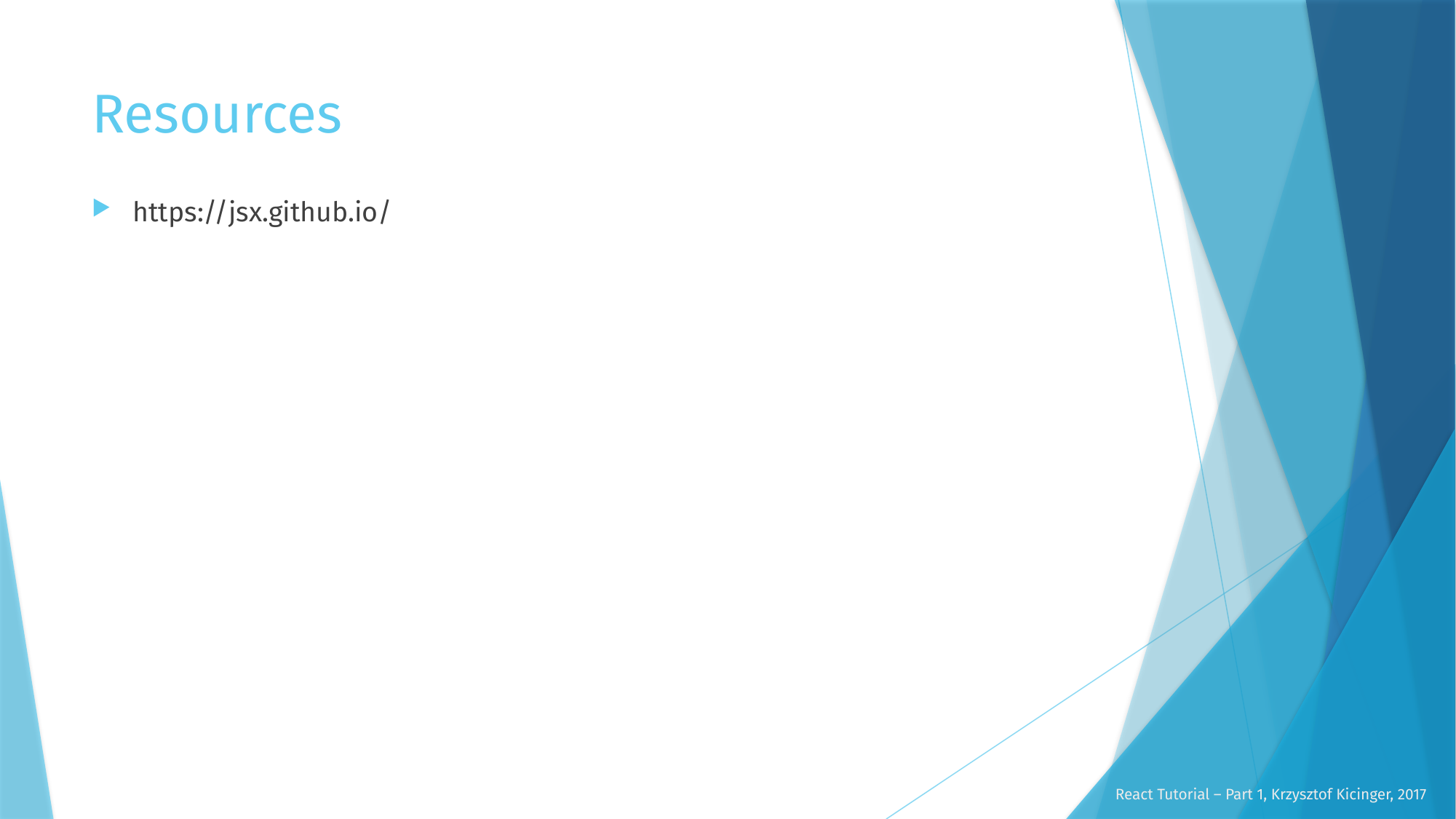

# Resources
https://jsx.github.io/

React Tutorial – Part 1, Krzysztof Kicinger, 2017